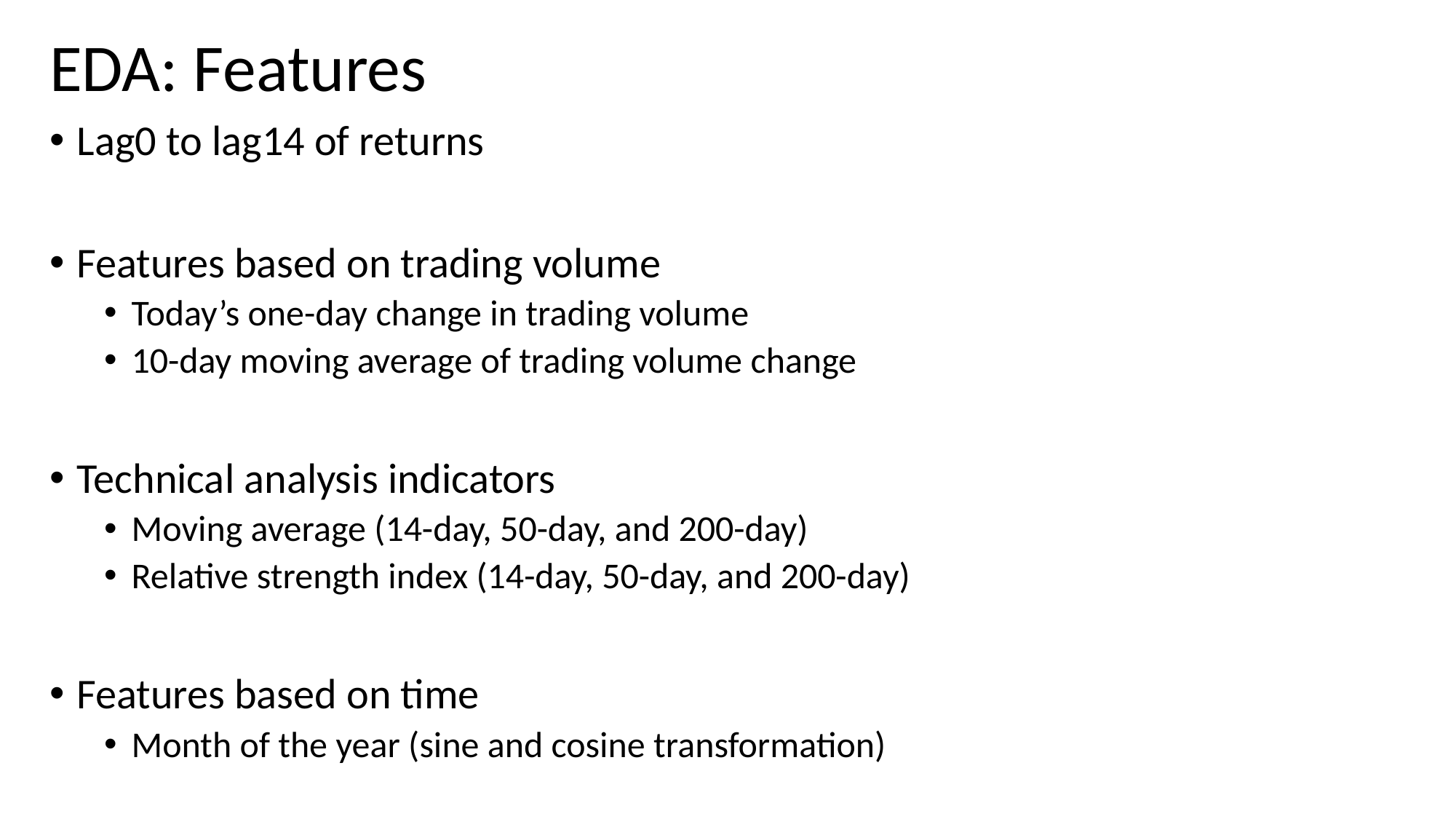

# EDA: Features
Lag0 to lag14 of returns

Features based on trading volume
Today’s one-day change in trading volume
10-day moving average of trading volume change

Technical analysis indicators
Moving average (14-day, 50-day, and 200-day)
Relative strength index (14-day, 50-day, and 200-day)

Features based on time
Month of the year (sine and cosine transformation)